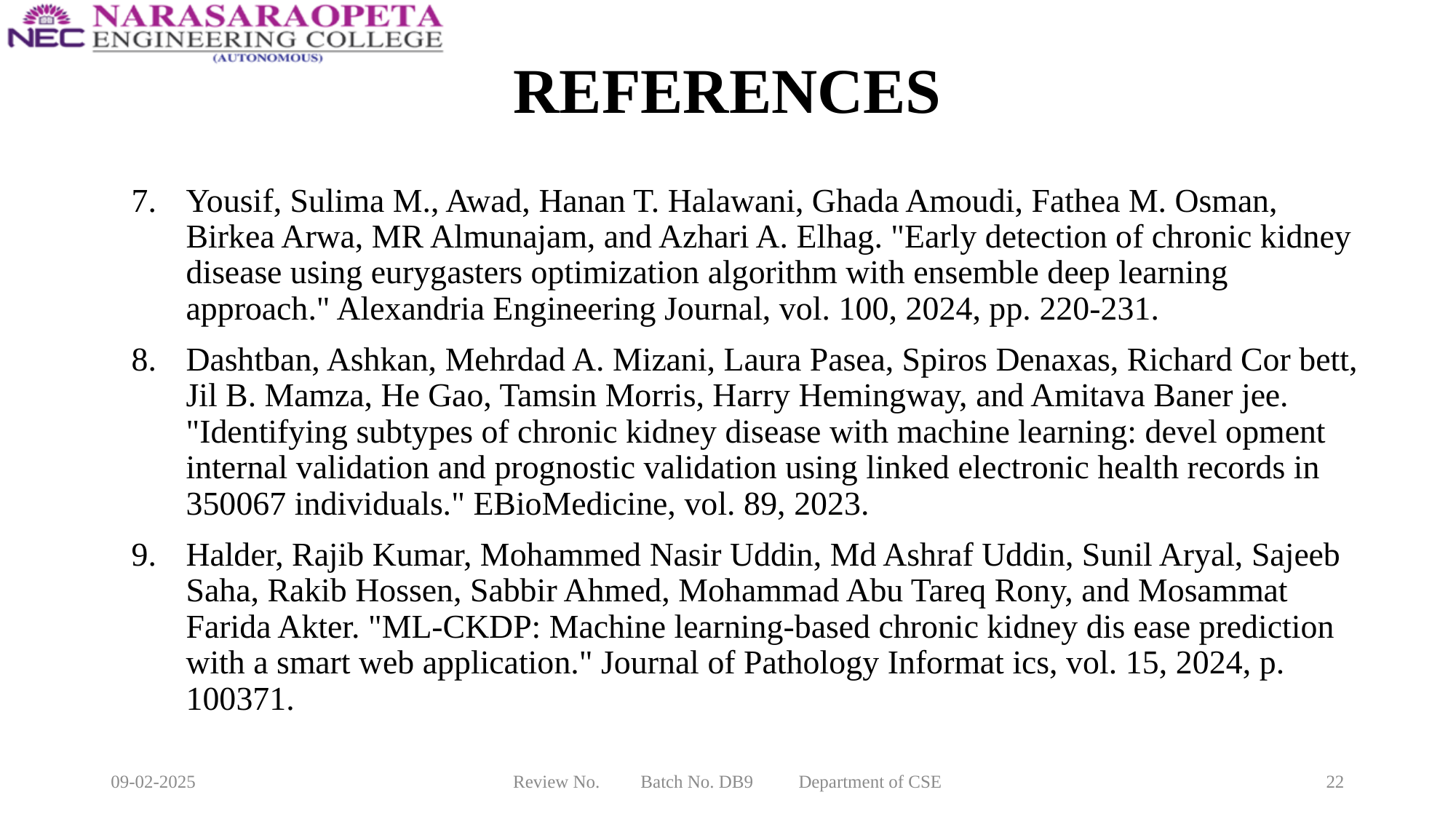

# REFERENCES
Yousif, Sulima M., Awad, Hanan T. Halawani, Ghada Amoudi, Fathea M. Osman, Birkea Arwa, MR Almunajam, and Azhari A. Elhag. "Early detection of chronic kidney disease using eurygasters optimization algorithm with ensemble deep learning approach." Alexandria Engineering Journal, vol. 100, 2024, pp. 220-231.
Dashtban, Ashkan, Mehrdad A. Mizani, Laura Pasea, Spiros Denaxas, Richard Cor bett, Jil B. Mamza, He Gao, Tamsin Morris, Harry Hemingway, and Amitava Baner jee. "Identifying subtypes of chronic kidney disease with machine learning: devel opment internal validation and prognostic validation using linked electronic health records in 350067 individuals." EBioMedicine, vol. 89, 2023.
Halder, Rajib Kumar, Mohammed Nasir Uddin, Md Ashraf Uddin, Sunil Aryal, Sajeeb Saha, Rakib Hossen, Sabbir Ahmed, Mohammad Abu Tareq Rony, and Mosammat Farida Akter. "ML-CKDP: Machine learning-based chronic kidney dis ease prediction with a smart web application." Journal of Pathology Informat ics, vol. 15, 2024, p. 100371.
09-02-2025
Review No.         Batch No. DB9          Department of CSE
22